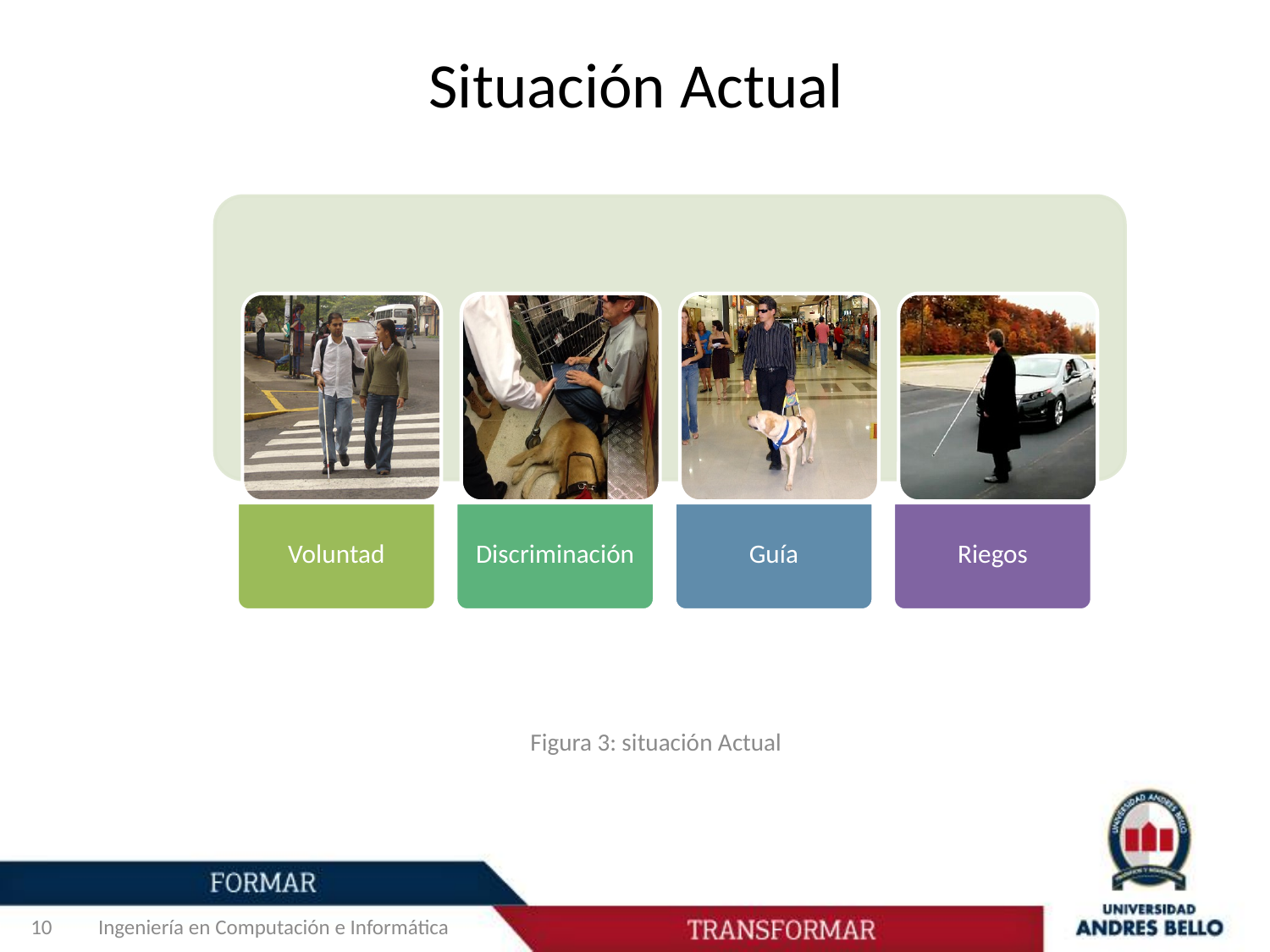

Situación Actual
Voluntad
Discriminación
Guía
Riegos

Figura 3: situación Actual
10
Ingeniería en Computación e Informática